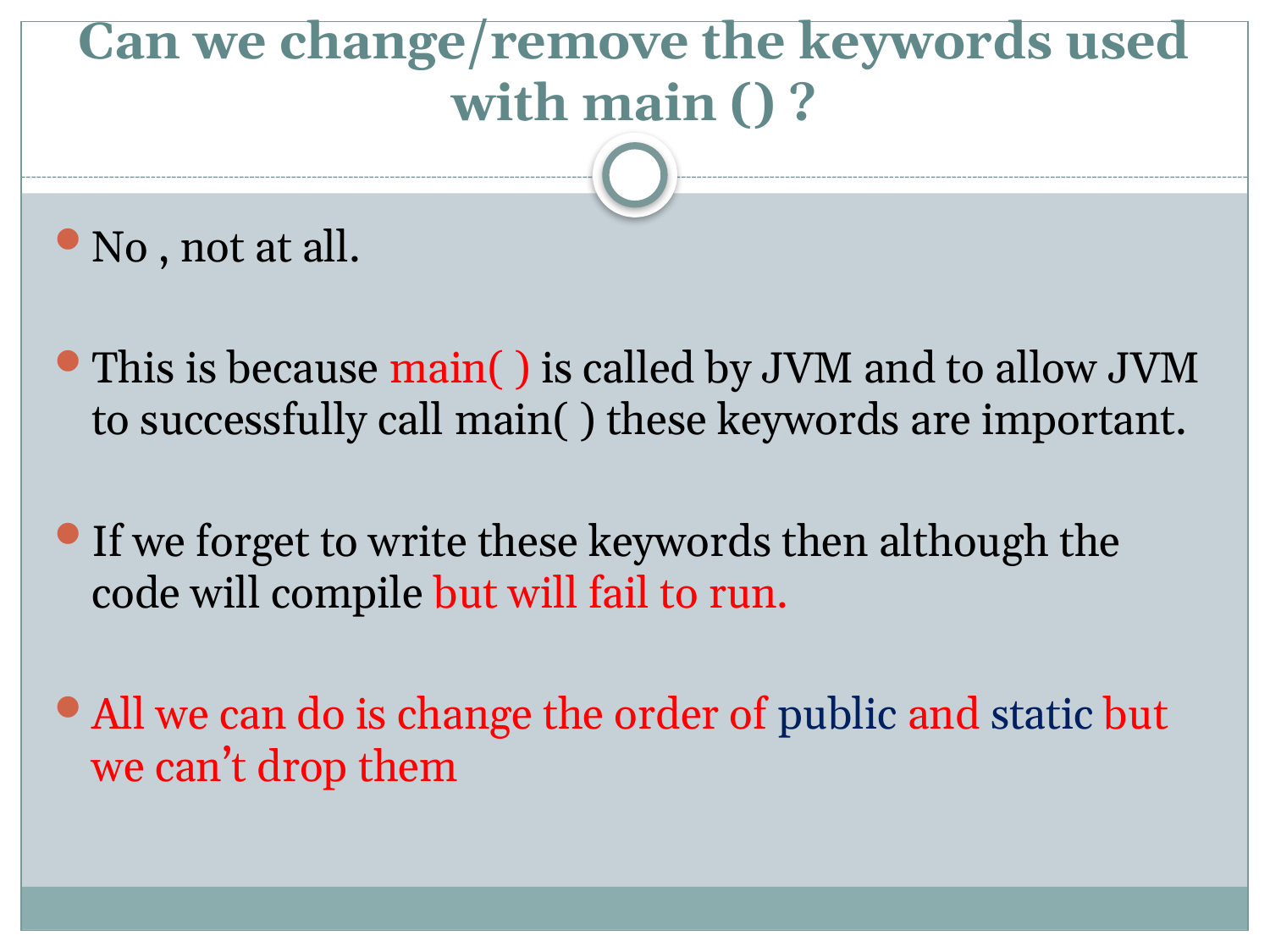

# Can we change/remove the keywords used with main () ?
No , not at all.

This is because main( ) is called by JVM and to allow JVM to successfully call main( ) these keywords are important.

If we forget to write these keywords then although the code will compile but will fail to run.

All we can do is change the order of public and static but we can’t drop them